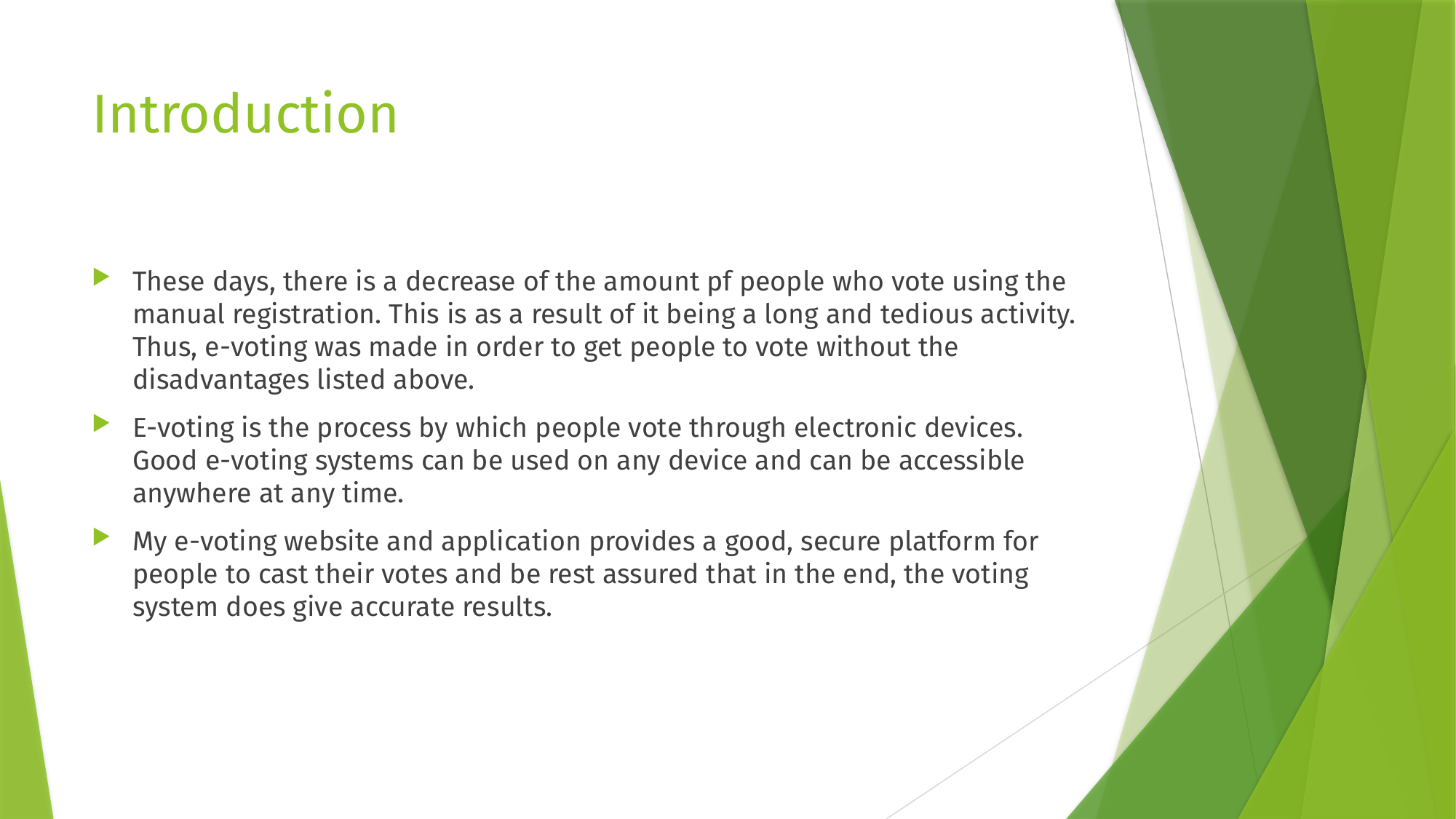

# Introduction
These days, there is a decrease of the amount pf people who vote using the manual registration. This is as a result of it being a long and tedious activity. Thus, e-voting was made in order to get people to vote without the disadvantages listed above.
E-voting is the process by which people vote through electronic devices. Good e-voting systems can be used on any device and can be accessible anywhere at any time.
My e-voting website and application provides a good, secure platform for people to cast their votes and be rest assured that in the end, the voting system does give accurate results.